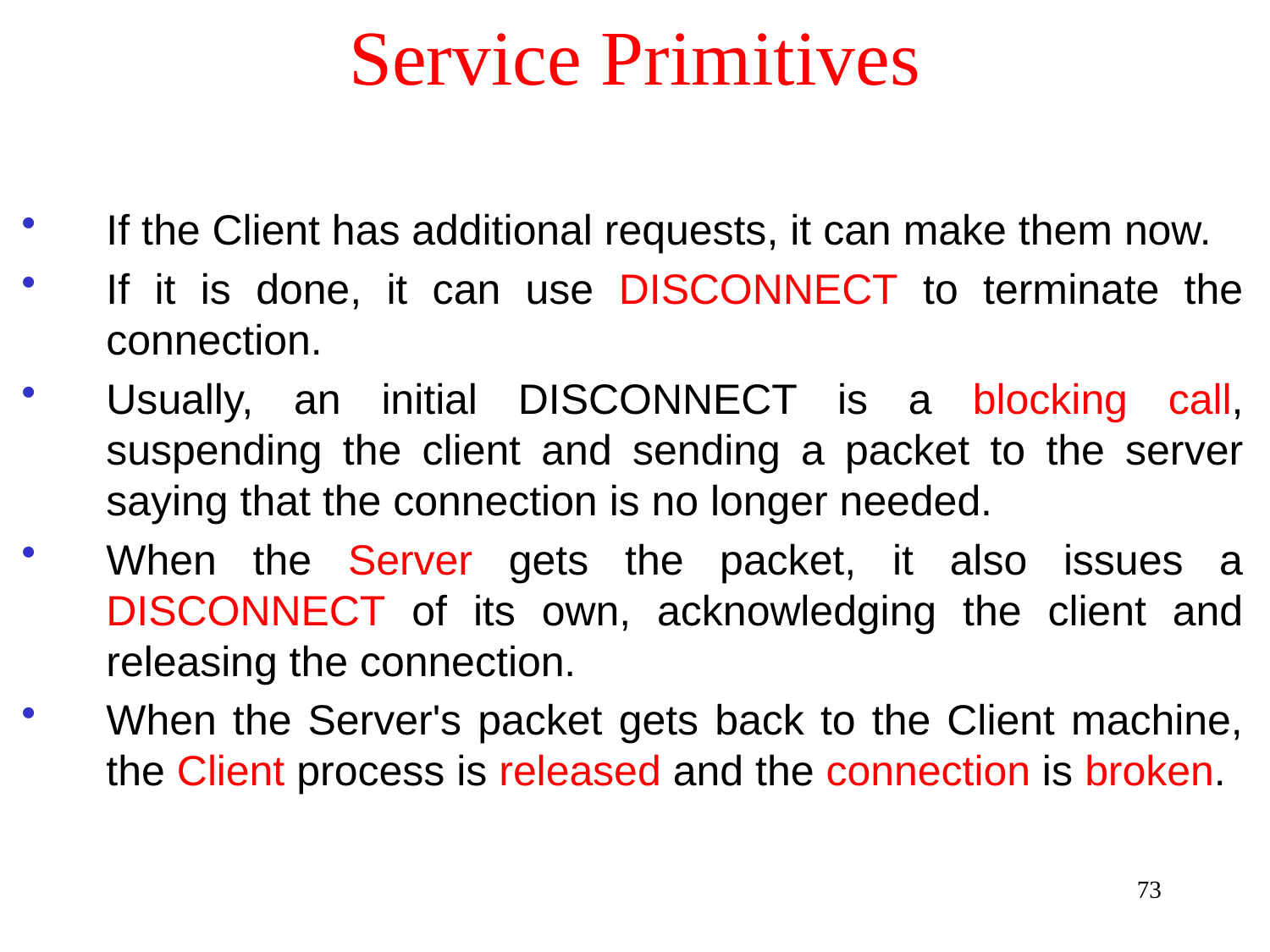

# Service Primitives

If the Client has additional requests, it can make them now.
If it is done, it can use DISCONNECT to terminate the connection.
Usually, an initial DISCONNECT is a blocking call, suspending the client and sending a packet to the server saying that the connection is no longer needed.
When the Server gets the packet, it also issues a DISCONNECT of its own, acknowledging the client and releasing the connection.
When the Server's packet gets back to the Client machine, the Client process is released and the connection is broken.
73